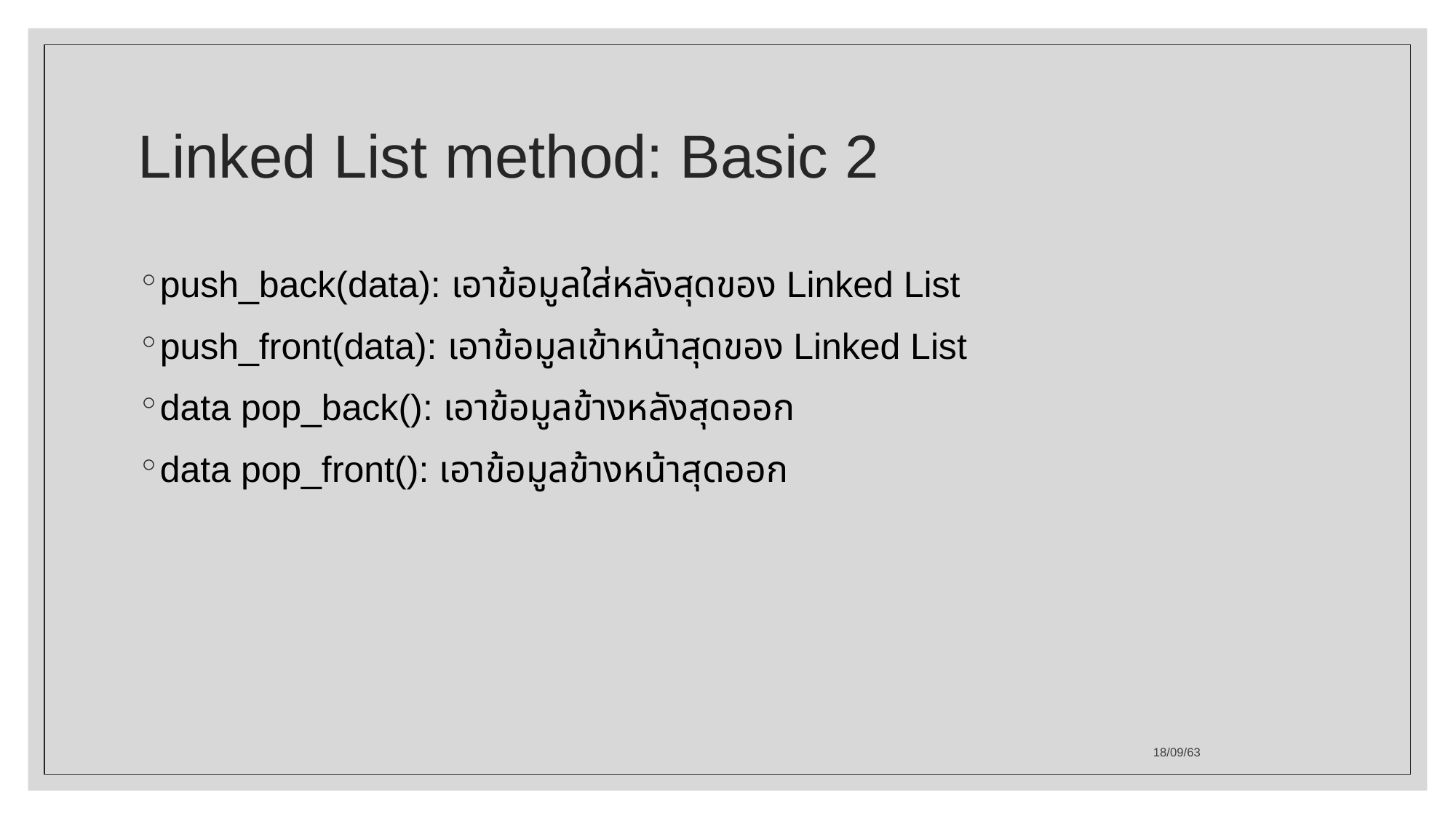

# Linked List method: Basic 2
push_back(data): เอาข้อมูลใส่หลังสุดของ Linked List
push_front(data): เอาข้อมูลเข้าหน้าสุดของ Linked List
data pop_back(): เอาข้อมูลข้างหลังสุดออก
data pop_front(): เอาข้อมูลข้างหน้าสุดออก

18/09/63